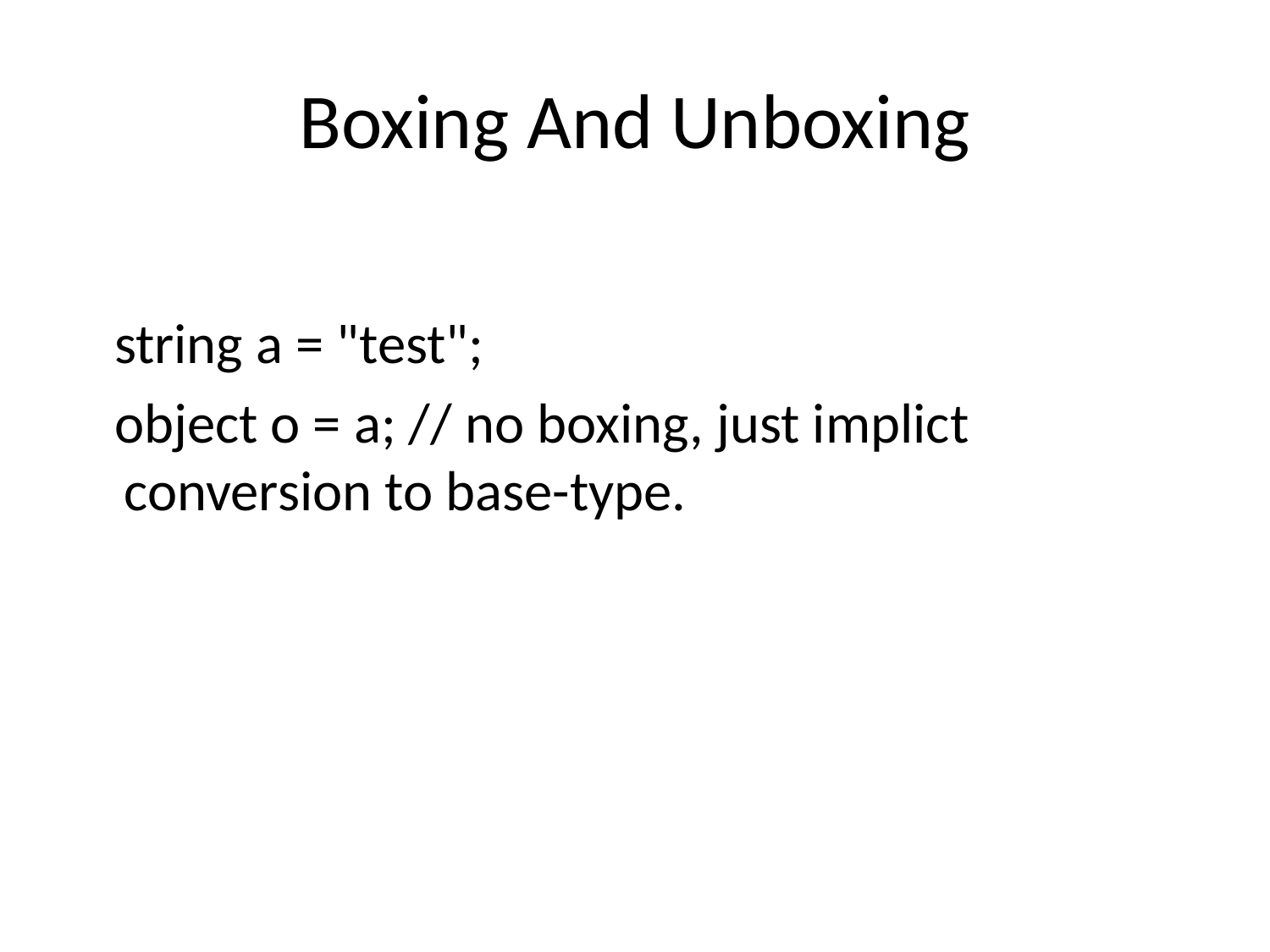

# Boxing And Unboxing

   string a = "test";
   object o = a; // no boxing, just implict conversion to base-type.